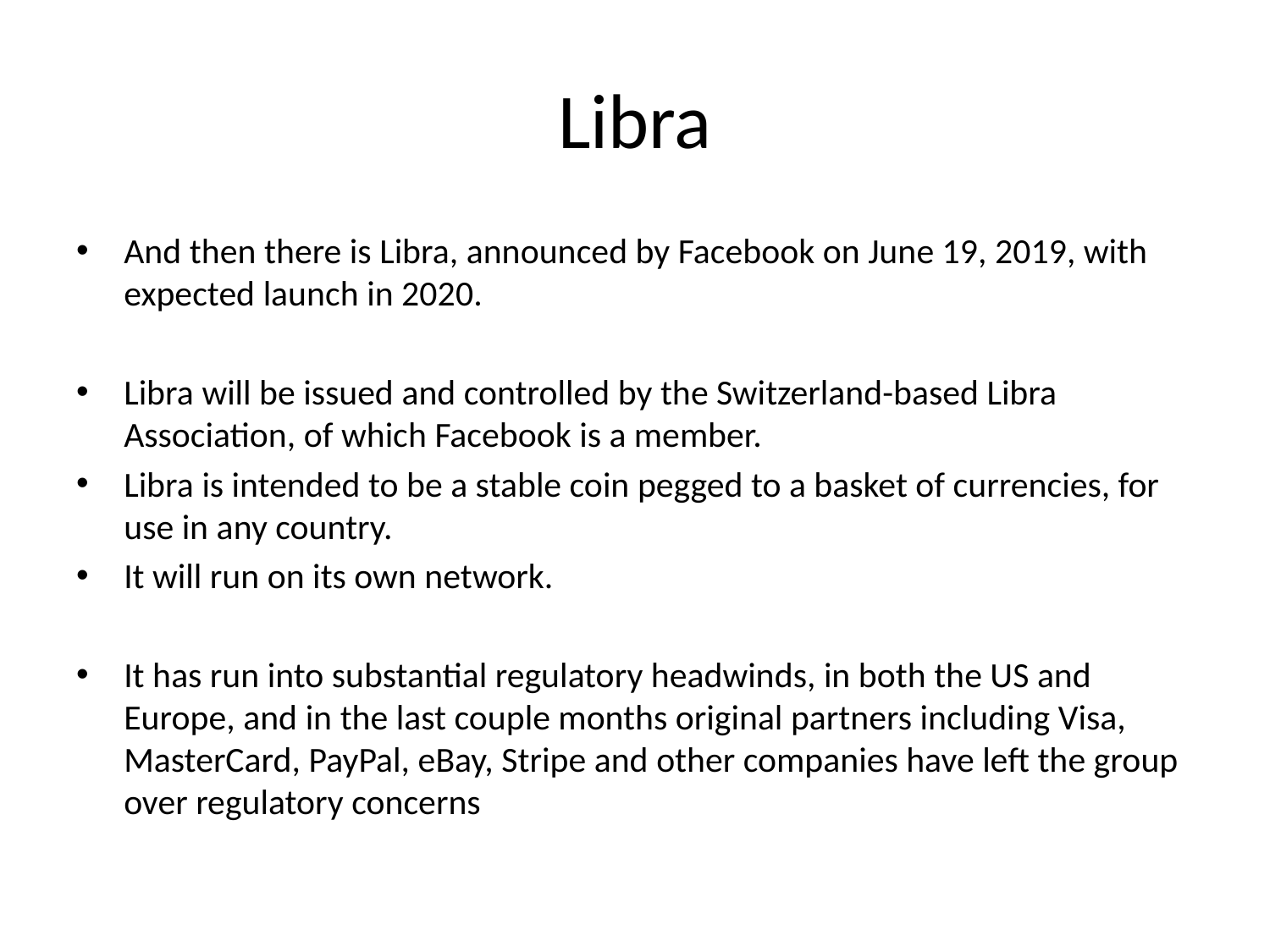

# Libra
And then there is Libra, announced by Facebook on June 19, 2019, with expected launch in 2020.

Libra will be issued and controlled by the Switzerland-based Libra Association, of which Facebook is a member.
Libra is intended to be a stable coin pegged to a basket of currencies, for use in any country.
It will run on its own network.

It has run into substantial regulatory headwinds, in both the US and Europe, and in the last couple months original partners including Visa, MasterCard, PayPal, eBay, Stripe and other companies have left the group over regulatory concerns